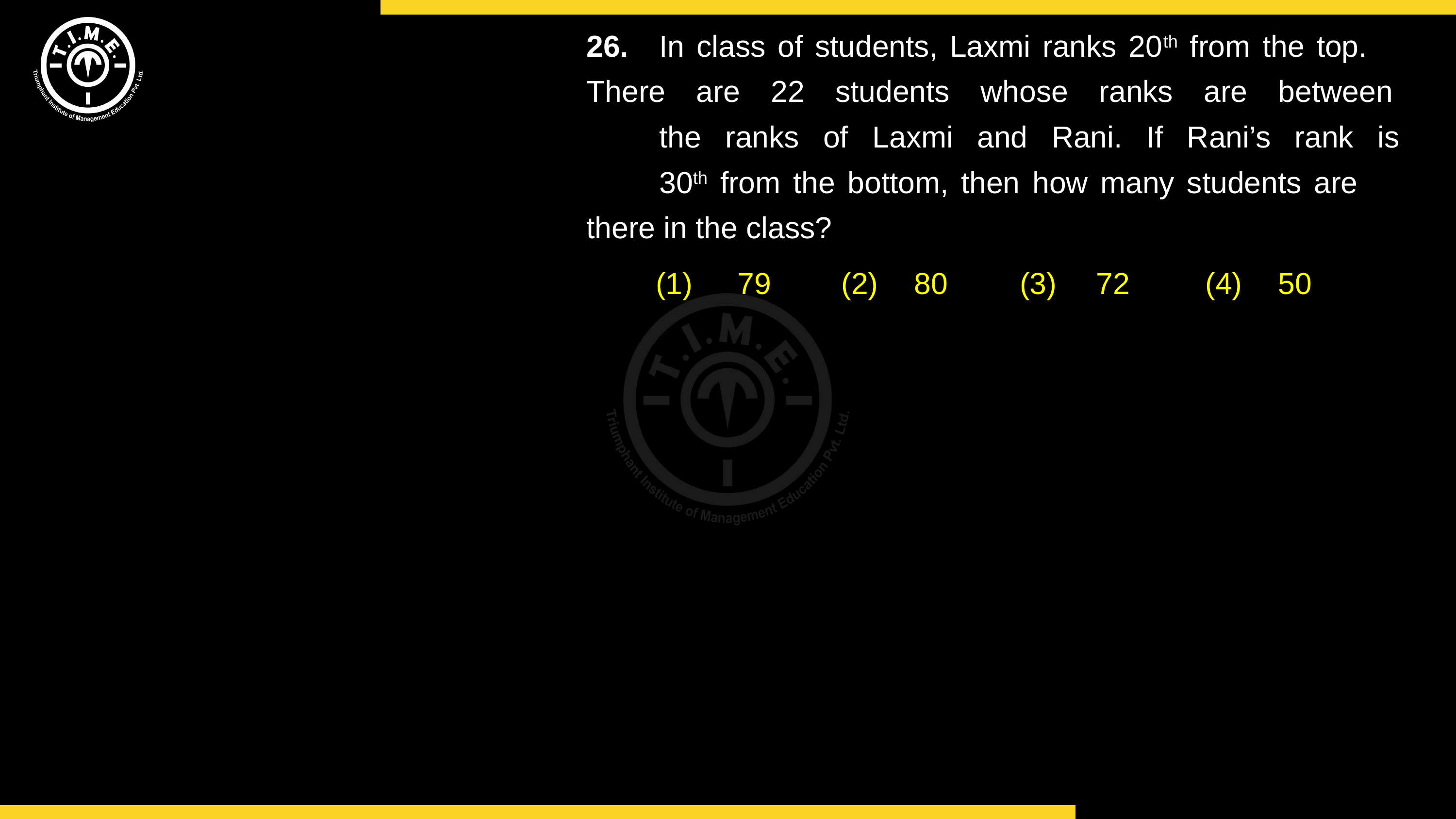

26.	In class of students, Laxmi ranks 20th from the top. 	There are 22 students whose ranks are between
	the ranks of Laxmi and Rani. If Rani’s rank is
	30th from the bottom, then how many students are 	there in the class?
	(1)	79	(2)	80	(3)	72	(4)	50